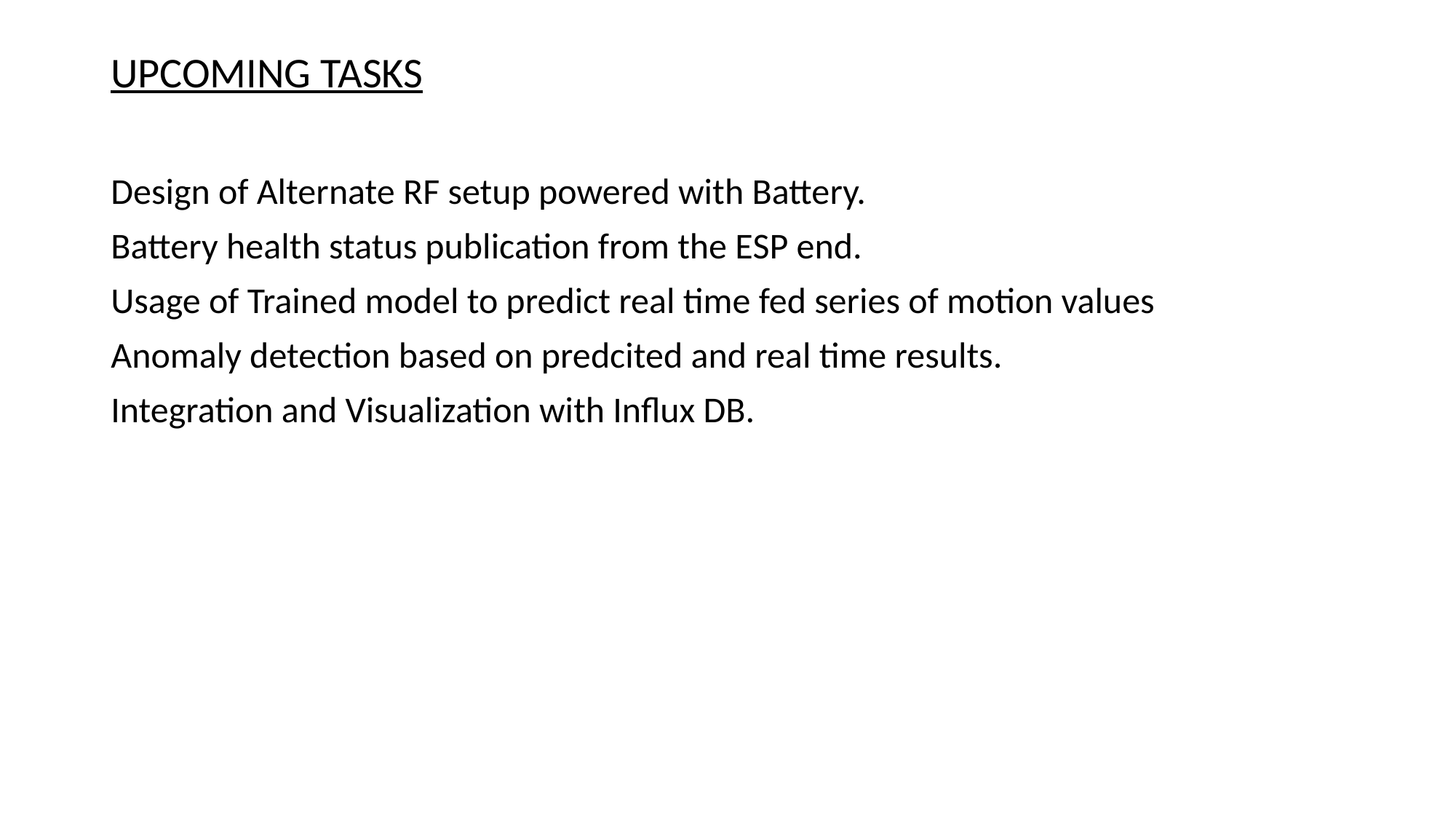

UPCOMING TASKS

Design of Alternate RF setup powered with Battery.
Battery health status publication from the ESP end.
Usage of Trained model to predict real time fed series of motion values
Anomaly detection based on predcited and real time results.
Integration and Visualization with Influx DB.